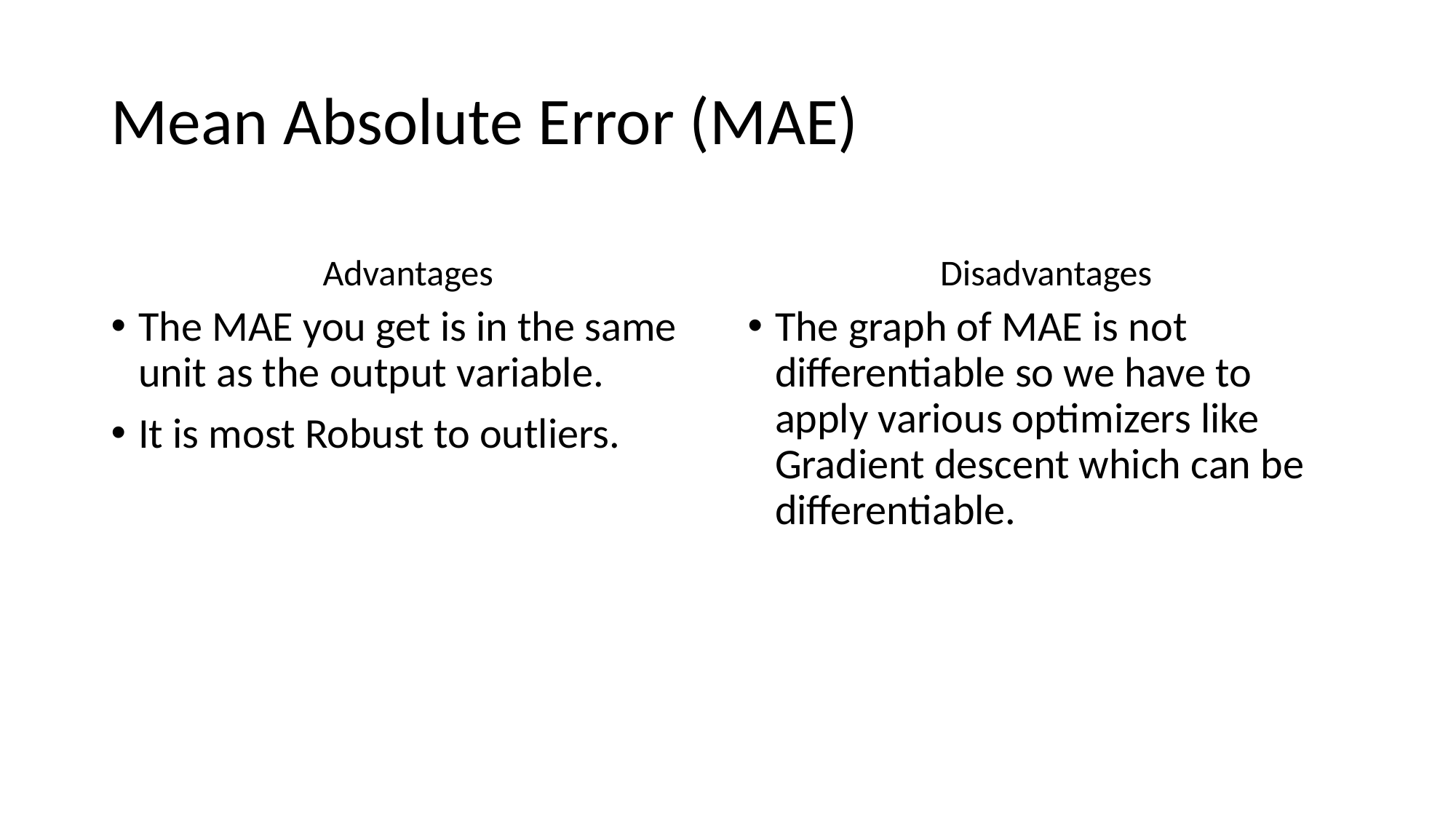

# Mean Absolute Error (MAE)
Advantages
Disadvantages
The MAE you get is in the same unit as the output variable.
It is most Robust to outliers.

The graph of MAE is not differentiable so we have to apply various optimizers like Gradient descent which can be differentiable.